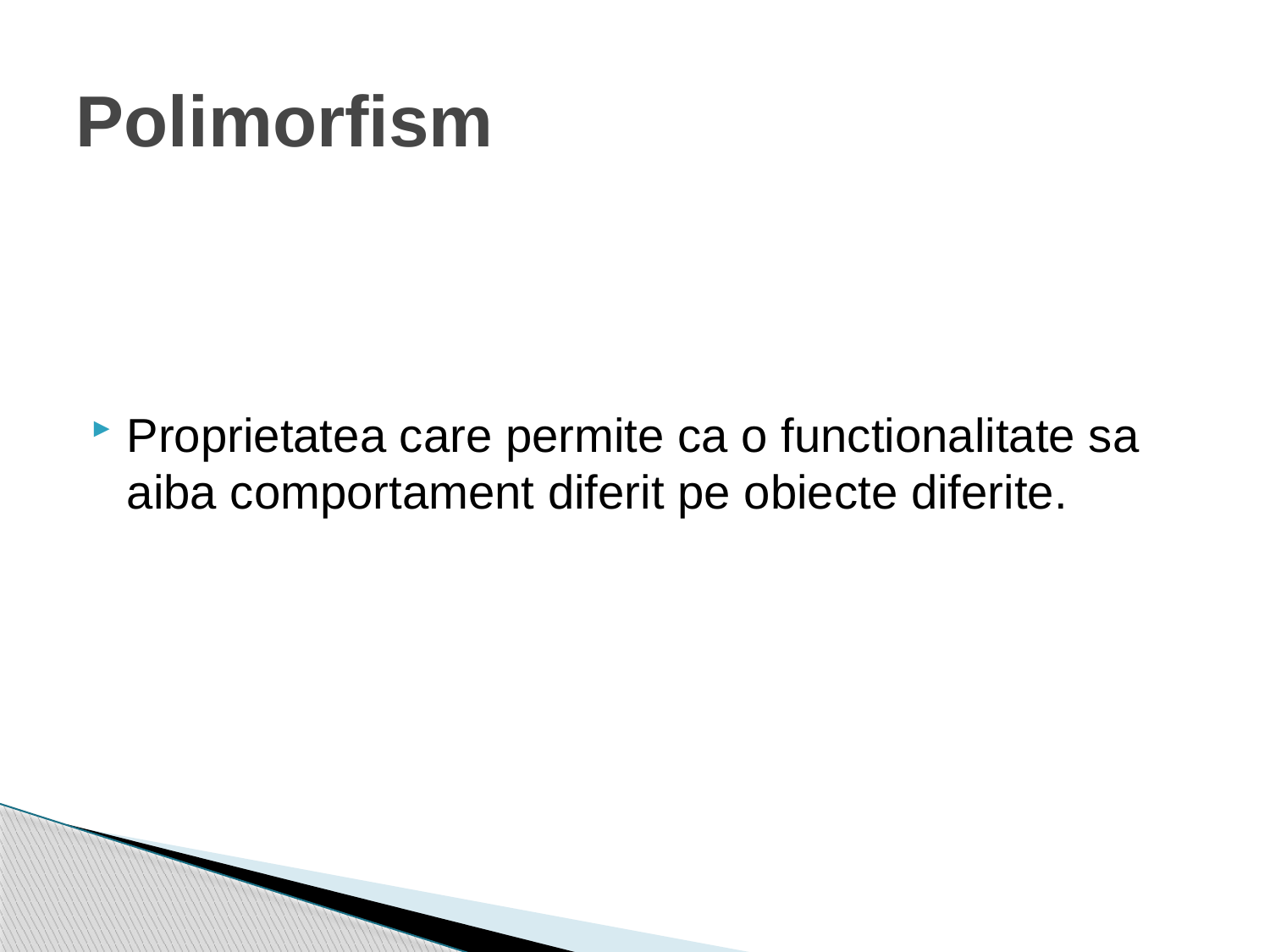

# Polimorfism

Proprietatea care permite ca o functionalitate sa aiba comportament diferit pe obiecte diferite.